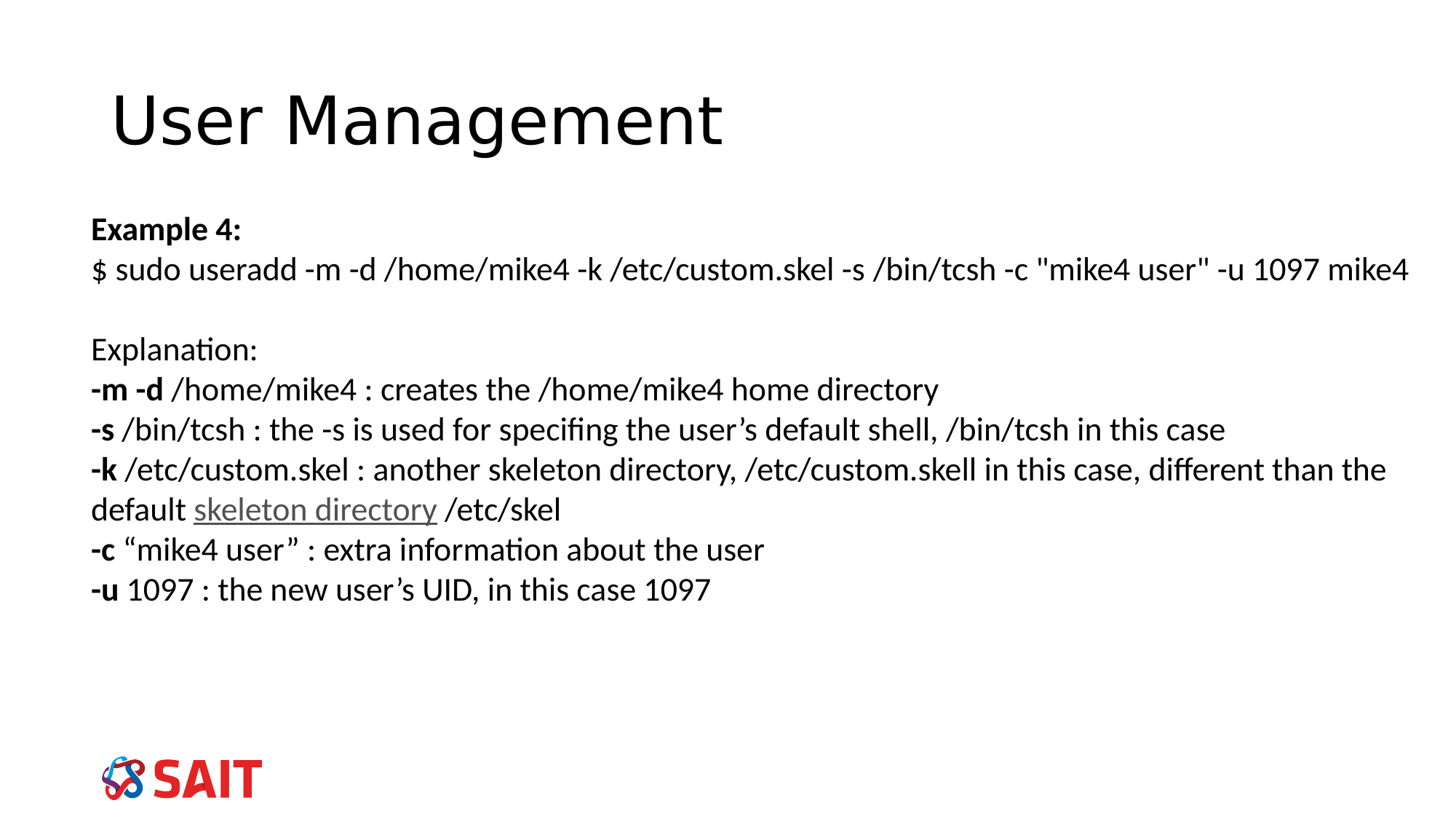

# User Management
Example 4:
$ sudo useradd -m -d /home/mike4 -k /etc/custom.skel -s /bin/tcsh -c "mike4 user" -u 1097 mike4

Explanation:
-m -d /home/mike4 : creates the /home/mike4 home directory
-s /bin/tcsh : the -s is used for specifing the user’s default shell, /bin/tcsh in this case
-k /etc/custom.skel : another skeleton directory, /etc/custom.skell in this case, different than the default skeleton directory /etc/skel
-c “mike4 user” : extra information about the user
-u 1097 : the new user’s UID, in this case 1097